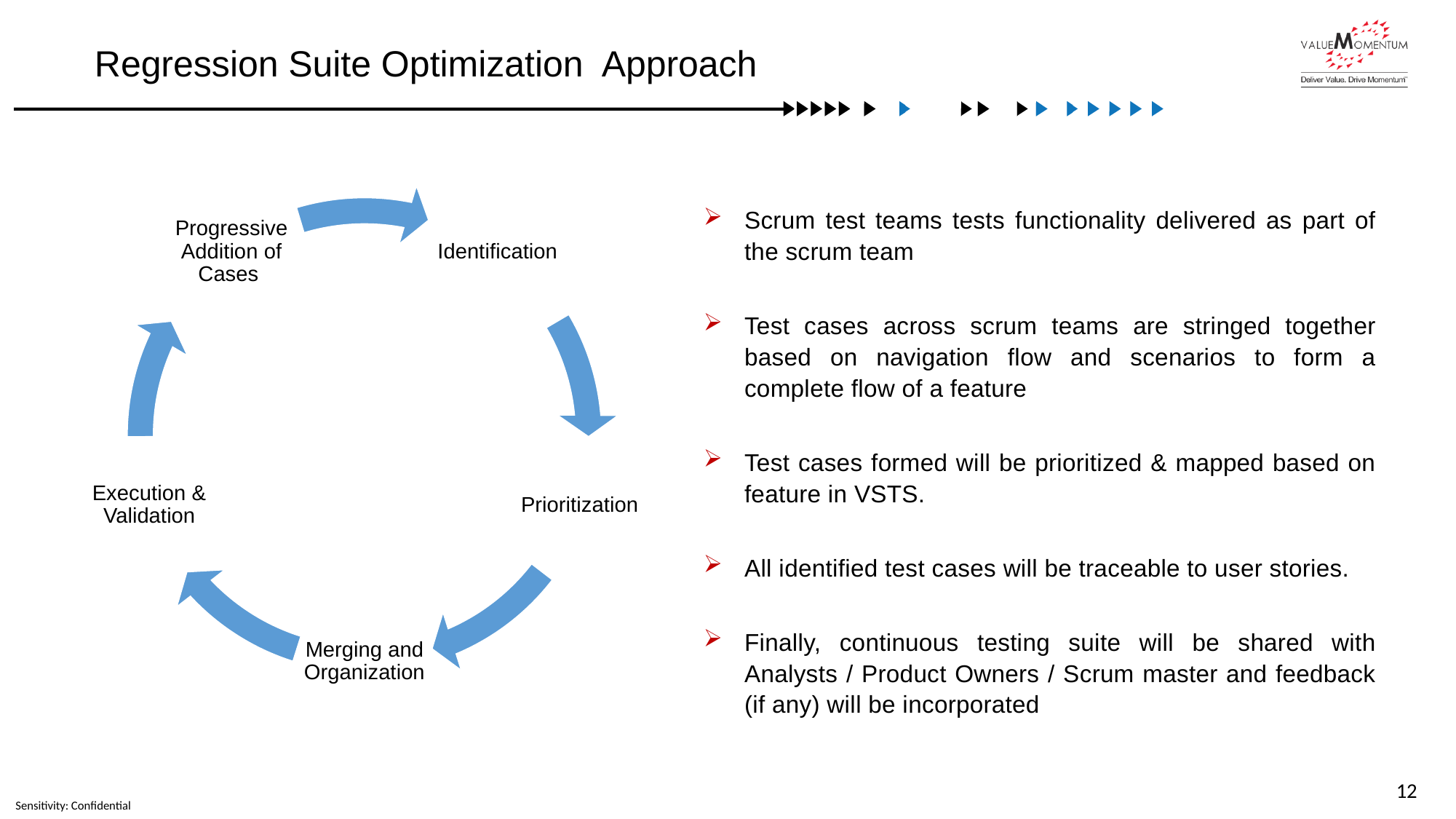

Regression Suite Optimization  Approach
Identification
Prioritization
Merging and Organization
Execution & Validation
Progressive Addition of Cases
Scrum test teams tests functionality delivered as part of the scrum team

Test cases across scrum teams are stringed together based on navigation flow and scenarios to form a complete flow of a feature

Test cases formed will be prioritized & mapped based on feature in VSTS.

All identified test cases will be traceable to user stories.

Finally, continuous testing suite will be shared with Analysts / Product Owners / Scrum master and feedback (if any) will be incorporated